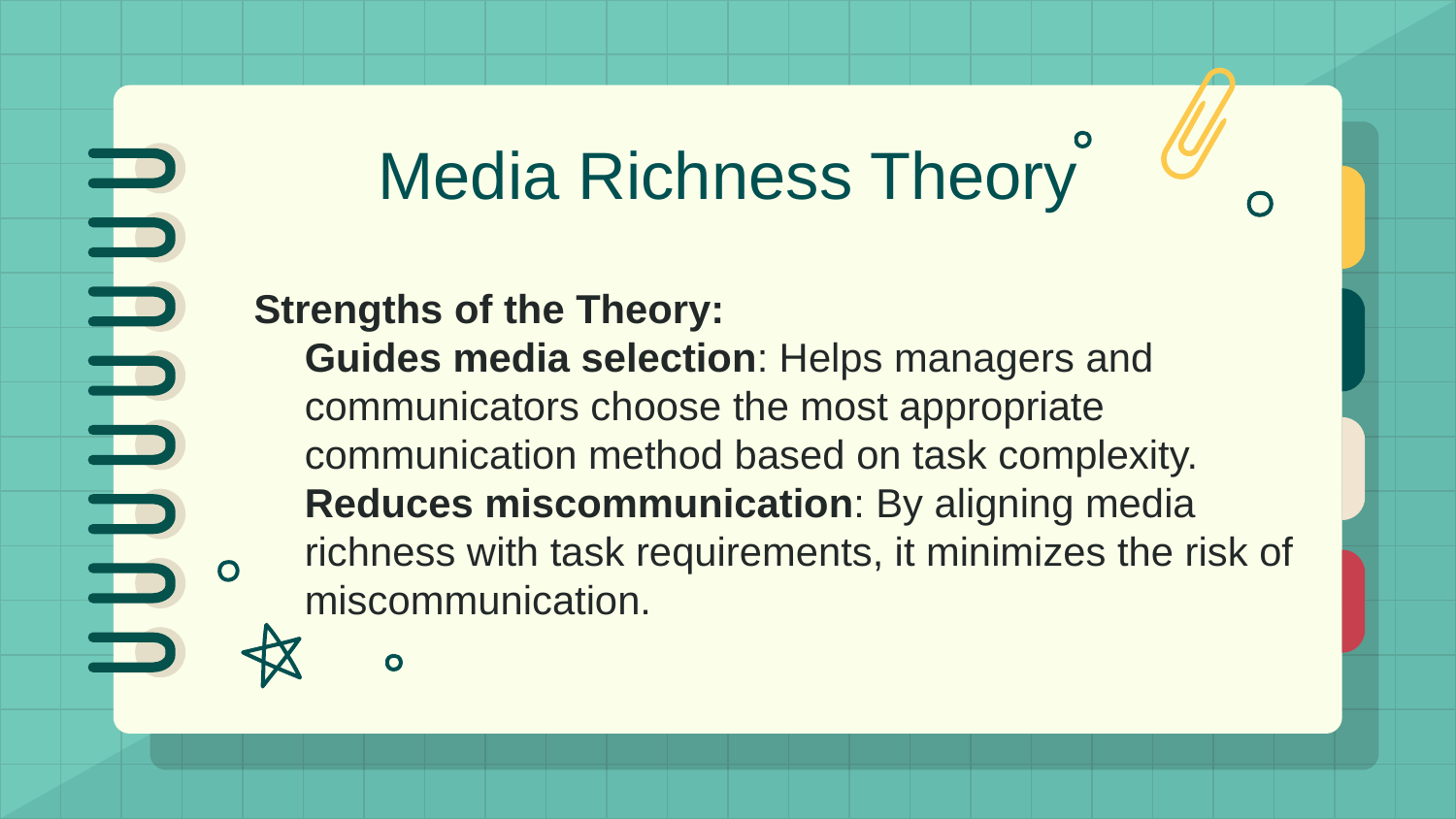

# Media Richness Theory

Strengths of the Theory:
Guides media selection: Helps managers and communicators choose the most appropriate communication method based on task complexity.
Reduces miscommunication: By aligning media richness with task requirements, it minimizes the risk of miscommunication.